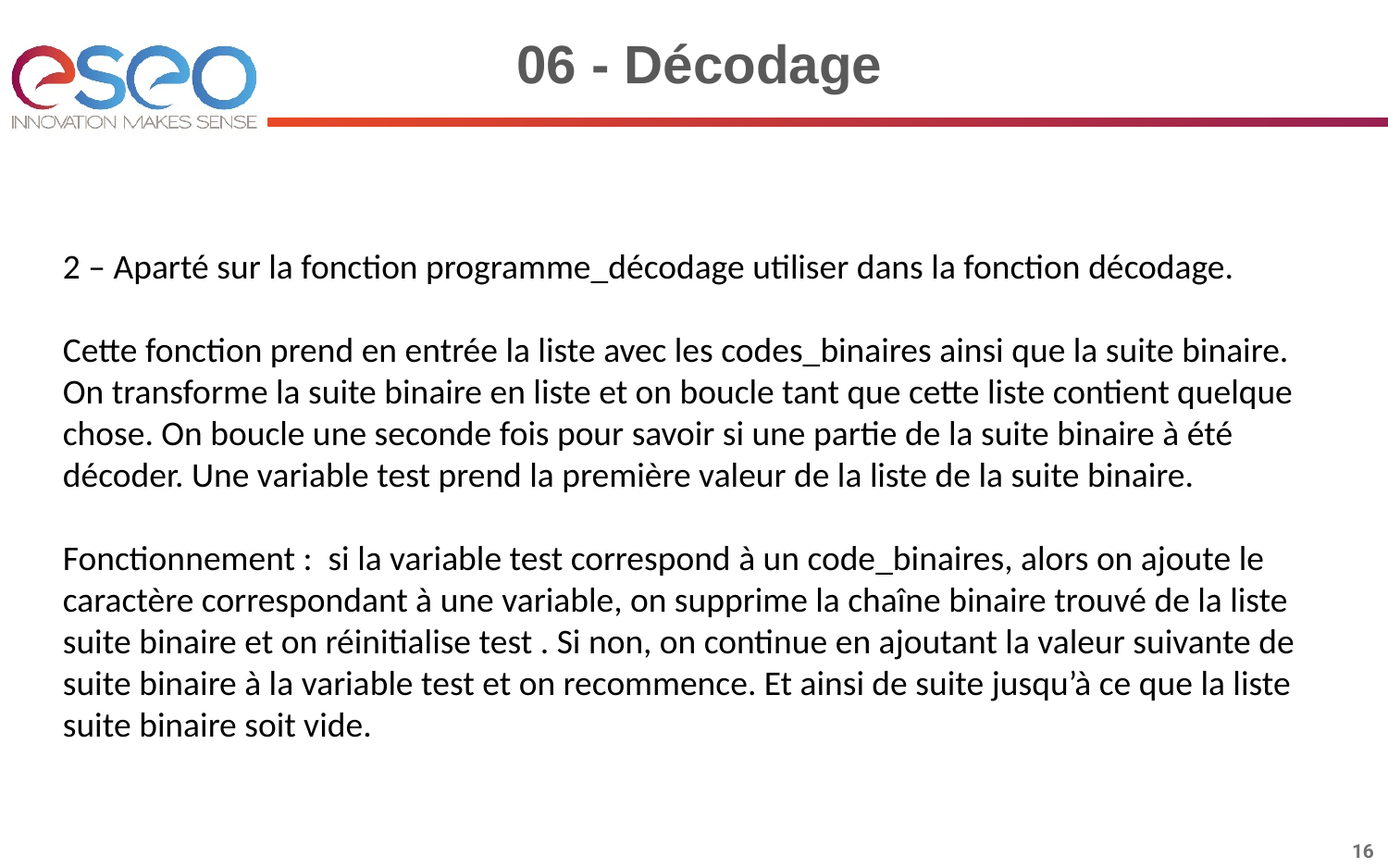

# 06 - Décodage
2 – Aparté sur la fonction programme_décodage utiliser dans la fonction décodage.

Cette fonction prend en entrée la liste avec les codes_binaires ainsi que la suite binaire. On transforme la suite binaire en liste et on boucle tant que cette liste contient quelque chose. On boucle une seconde fois pour savoir si une partie de la suite binaire à été décoder. Une variable test prend la première valeur de la liste de la suite binaire.

Fonctionnement :  si la variable test correspond à un code_binaires, alors on ajoute le caractère correspondant à une variable, on supprime la chaîne binaire trouvé de la liste suite binaire et on réinitialise test . Si non, on continue en ajoutant la valeur suivante de suite binaire à la variable test et on recommence. Et ainsi de suite jusqu’à ce que la liste suite binaire soit vide.

16